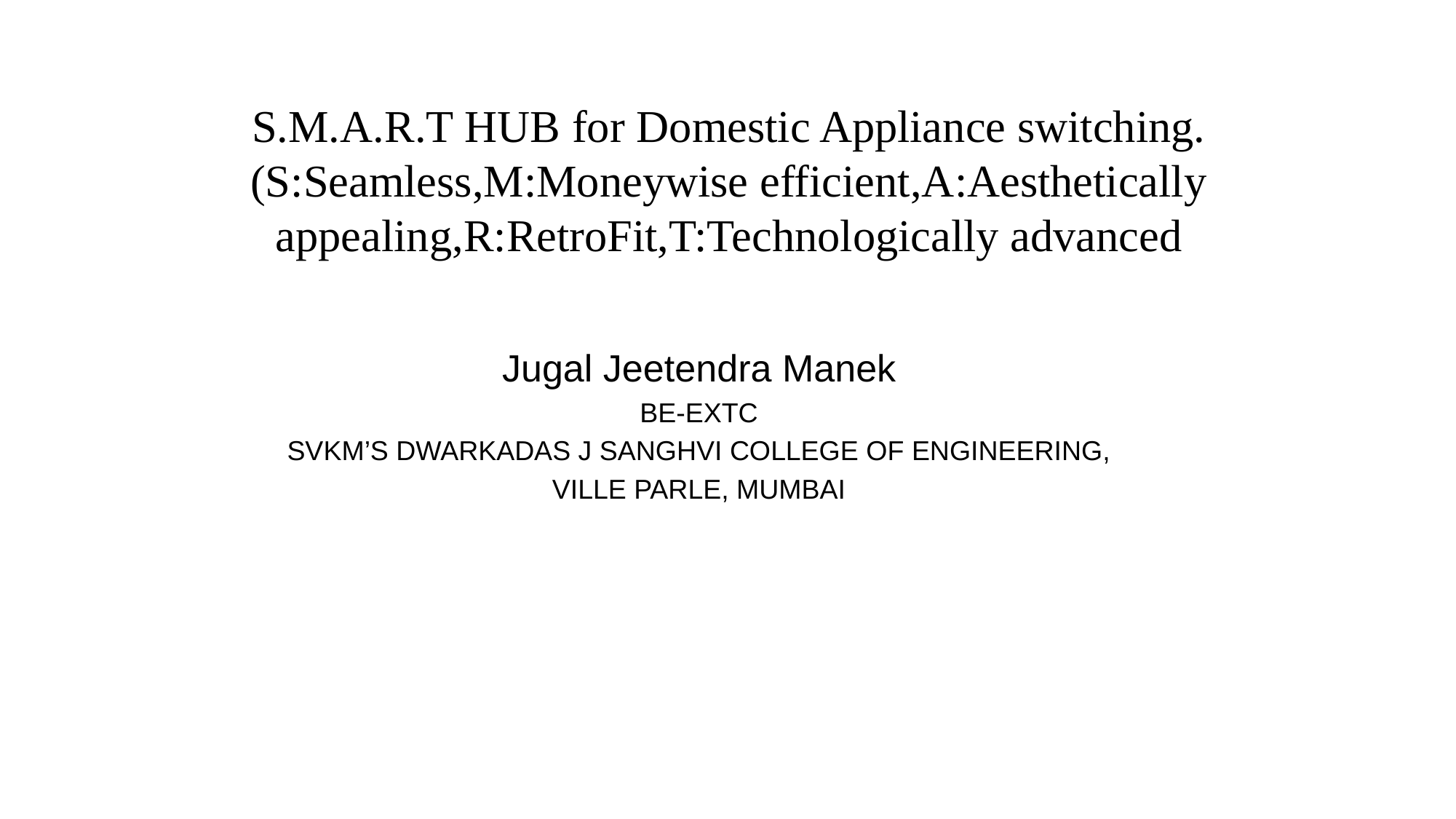

S.M.A.R.T HUB for Domestic Appliance switching.
(S:Seamless,M:Moneywise efficient,A:Aesthetically appealing,R:RetroFit,T:Technologically advanced
Jugal Jeetendra Manek
BE-EXTC
SVKM’S DWARKADAS J SANGHVI COLLEGE OF ENGINEERING,
VILLE PARLE, MUMBAI